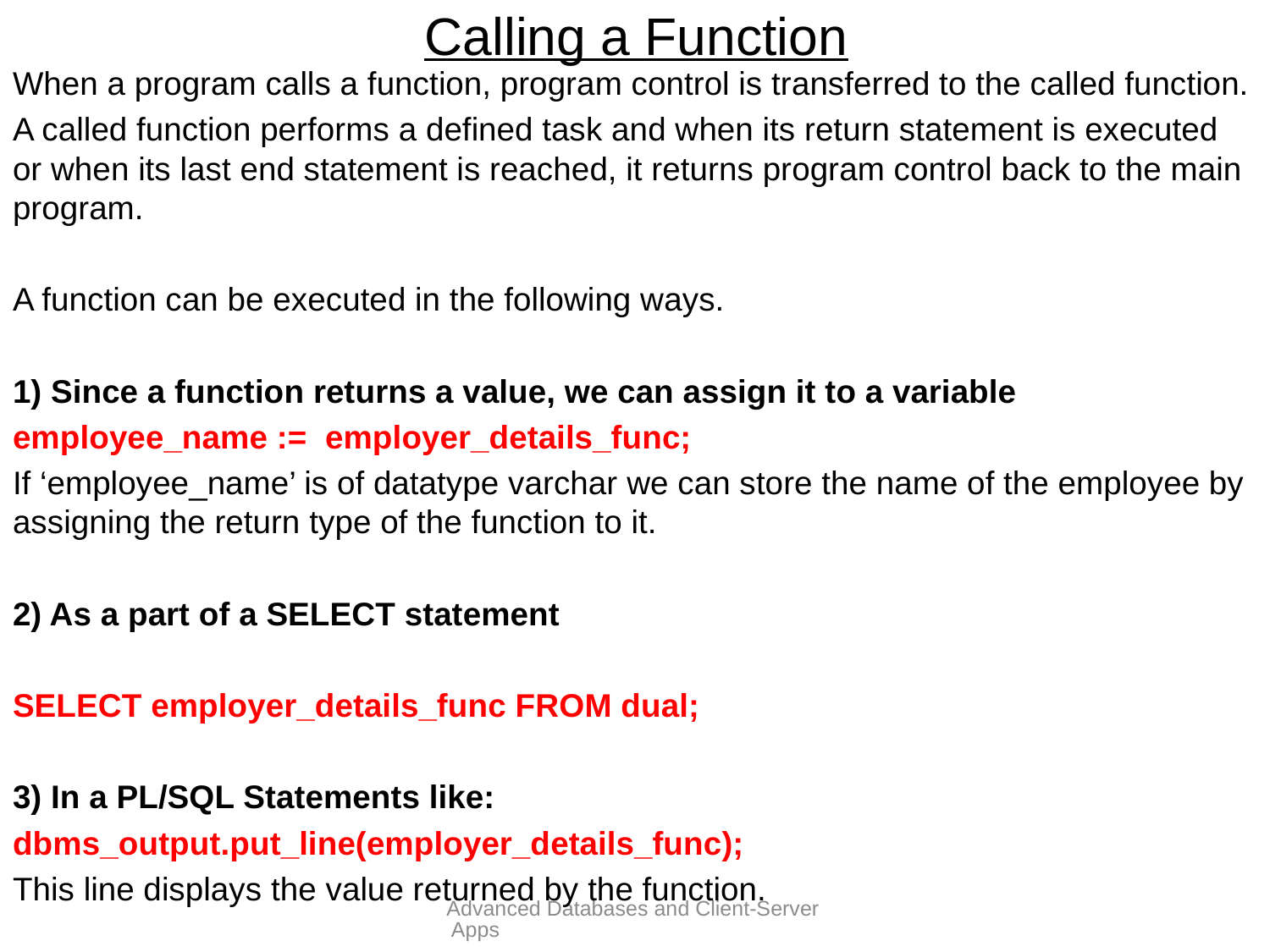

# Calling a Function
When a program calls a function, program control is transferred to the called function.
A called function performs a defined task and when its return statement is executed or when its last end statement is reached, it returns program control back to the main program.

A function can be executed in the following ways.

1) Since a function returns a value, we can assign it to a variable
employee_name :=  employer_details_func;
If ‘employee_name’ is of datatype varchar we can store the name of the employee by assigning the return type of the function to it.

2) As a part of a SELECT statement

SELECT employer_details_func FROM dual;

3) In a PL/SQL Statements like:
dbms_output.put_line(employer_details_func);
This line displays the value returned by the function.
Advanced Databases and Client-Server Apps